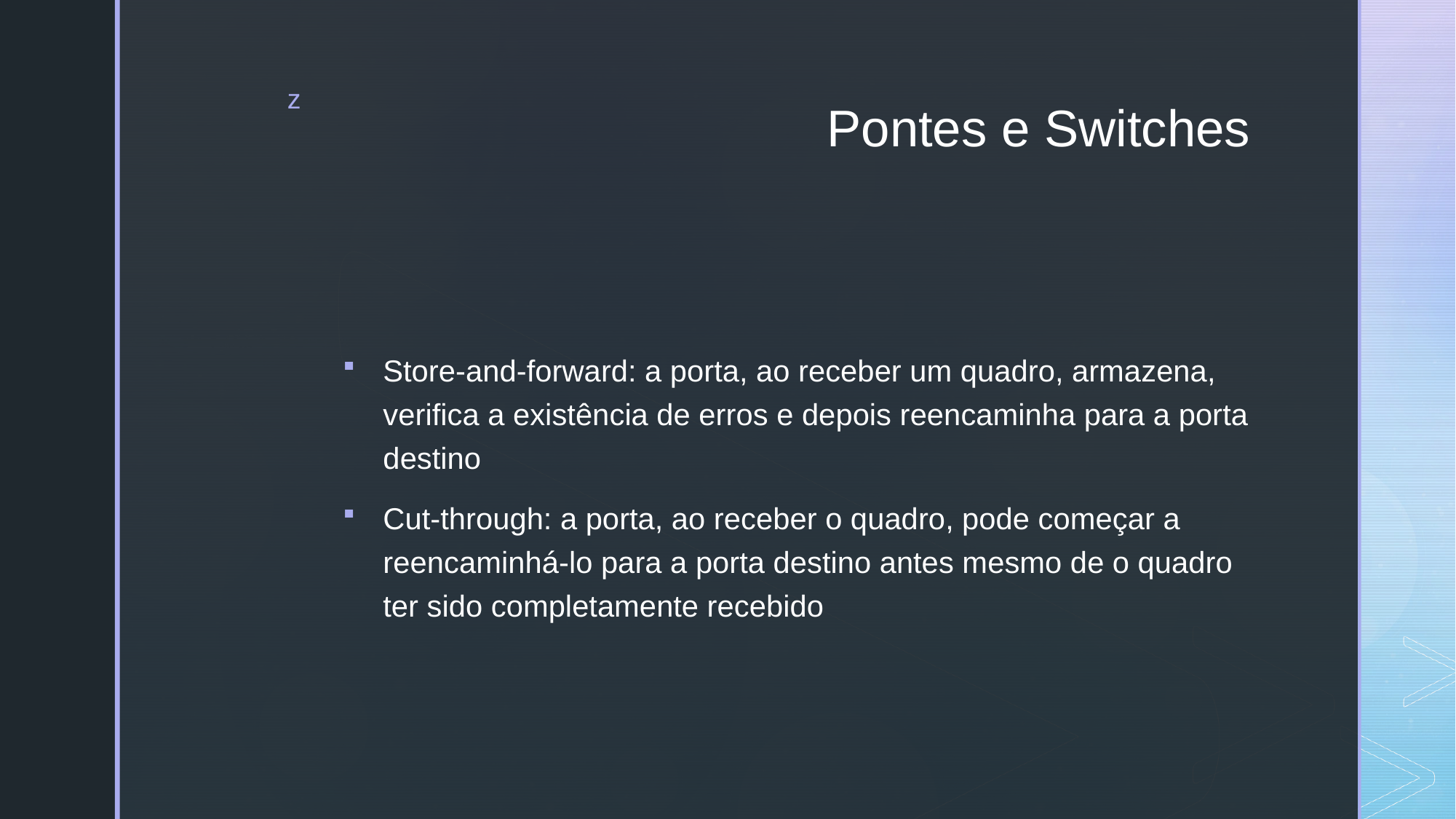

# Pontes e Switches
Store-and-forward: a porta, ao receber um quadro, armazena, verifica a existência de erros e depois reencaminha para a porta destino
Cut-through: a porta, ao receber o quadro, pode começar a reencaminhá-lo para a porta destino antes mesmo de o quadro ter sido completamente recebido